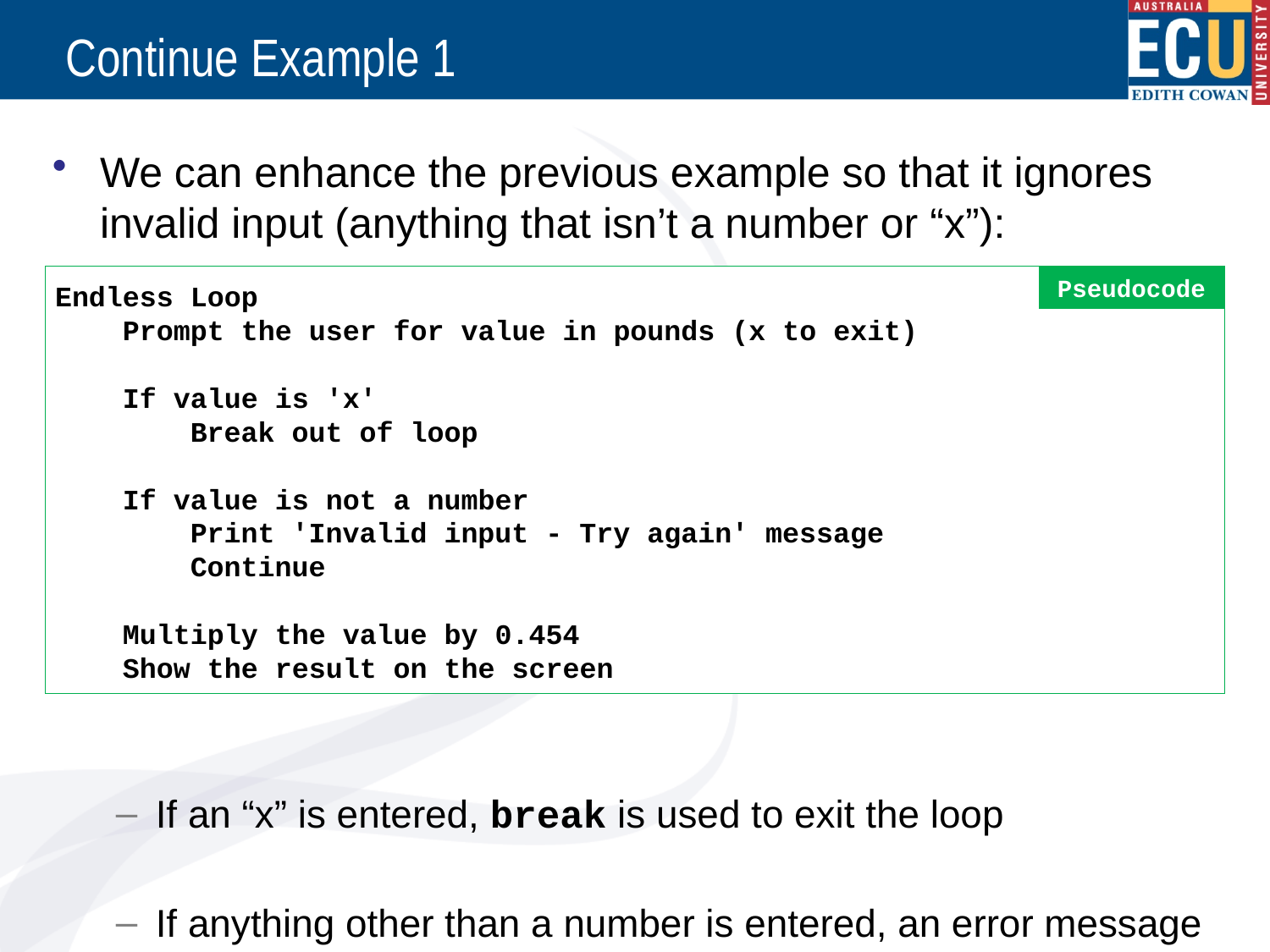

# Continue Example 1
We can enhance the previous example so that it ignores invalid input (anything that isn’t a number or “x”):

If an “x” is entered, break is used to exit the loop

If anything other than a number is entered, an error message is shown continue is used to skip back to the prompt
Endless Loop
    Prompt the user for value in pounds (x to exit)

    If value is 'x'
        Break out of loop

    If value is not a number
        Print 'Invalid input - Try again' message
        Continue

    Multiply the value by 0.454
    Show the result on the screen
Pseudocode